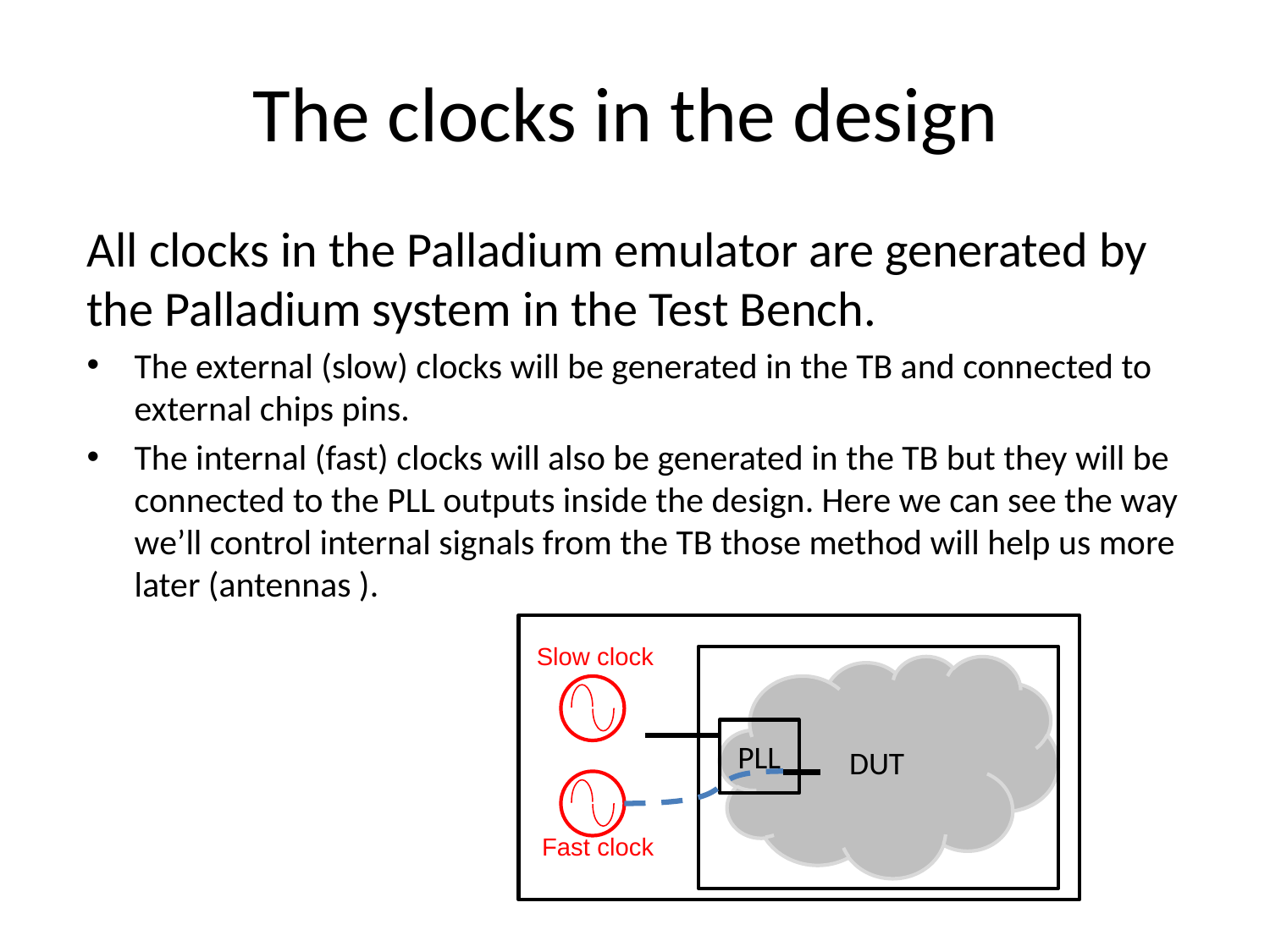

# The clocks in the design
All clocks in the Palladium emulator are generated by the Palladium system in the Test Bench.
The external (slow) clocks will be generated in the TB and connected to external chips pins.
The internal (fast) clocks will also be generated in the TB but they will be connected to the PLL outputs inside the design. Here we can see the way we’ll control internal signals from the TB those method will help us more later (antennas ).

Slow clock

DUT

PLL

Fast clock